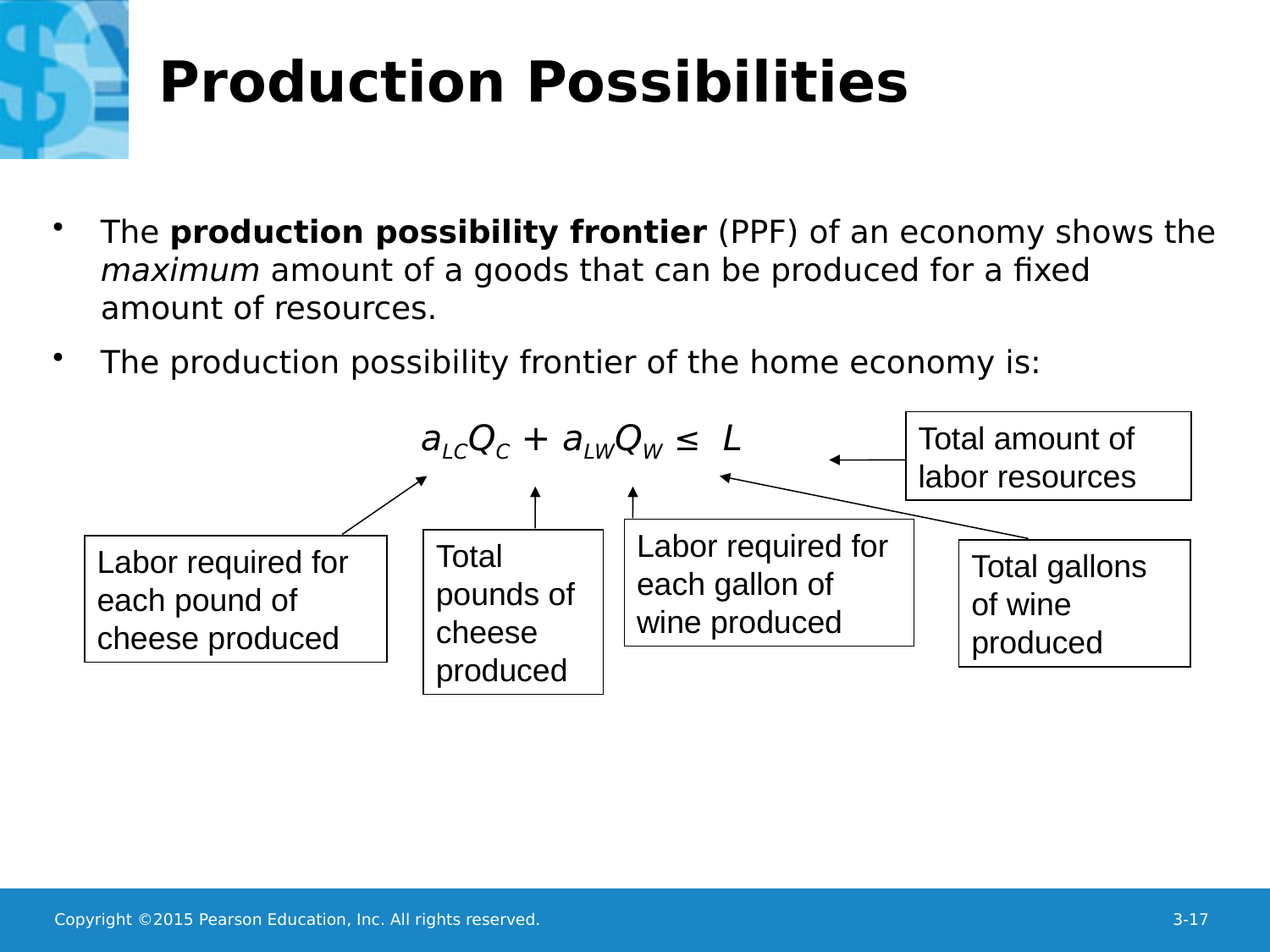

# Production Possibilities
The production possibility frontier (PPF) of an economy shows the maximum amount of a goods that can be produced for a fixed amount of resources.
The production possibility frontier of the home economy is:
aLCQC + aLWQW ≤  L
Total amount of labor resources

Labor required for each pound of cheese produced

Total gallons of wine produced

Total pounds of cheese produced

Labor required for each gallon of wine produced